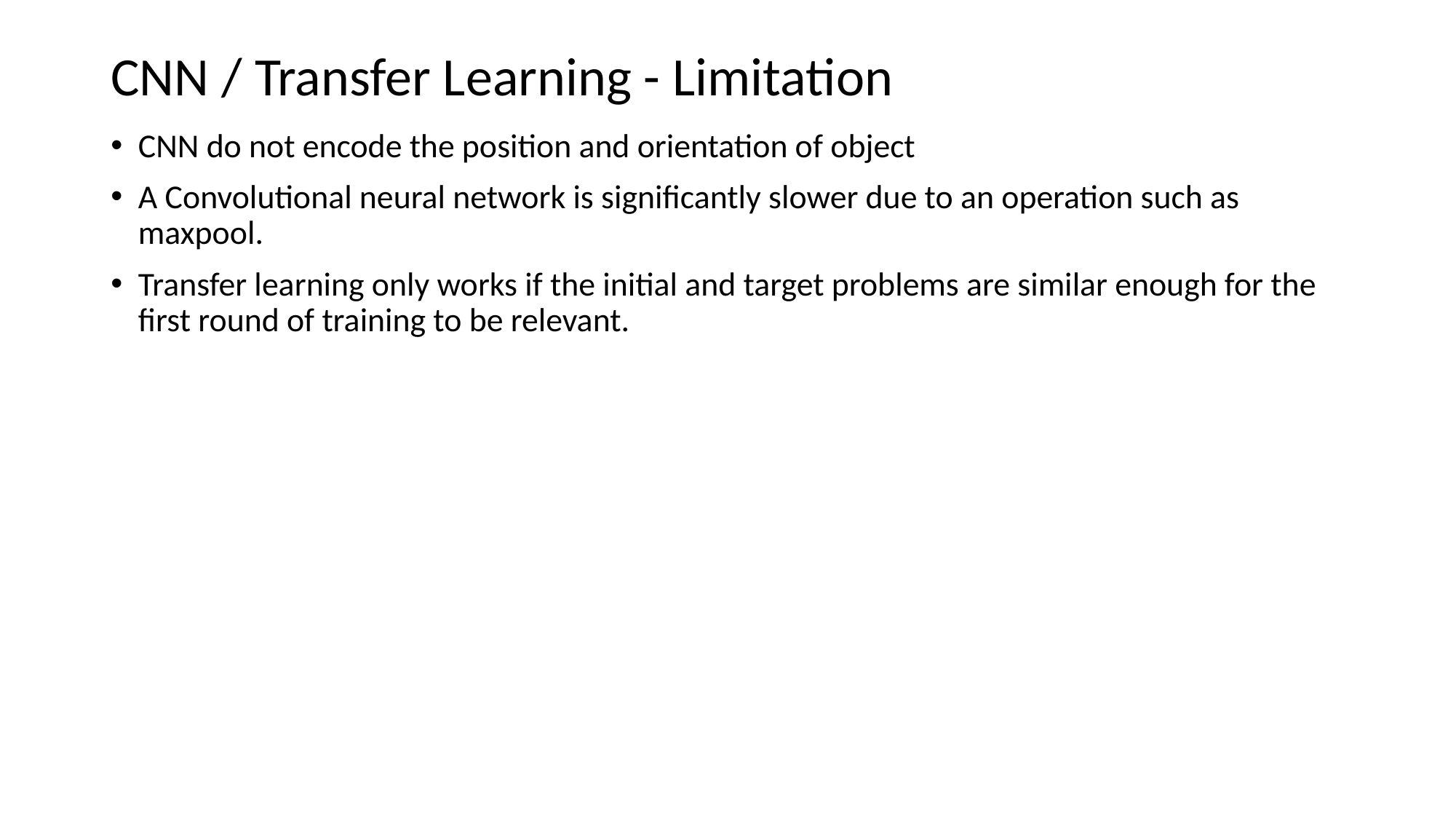

# CNN / Transfer Learning - Limitation
CNN do not encode the position and orientation of object
A Convolutional neural network is significantly slower due to an operation such as maxpool.
Transfer learning only works if the initial and target problems are similar enough for the first round of training to be relevant.